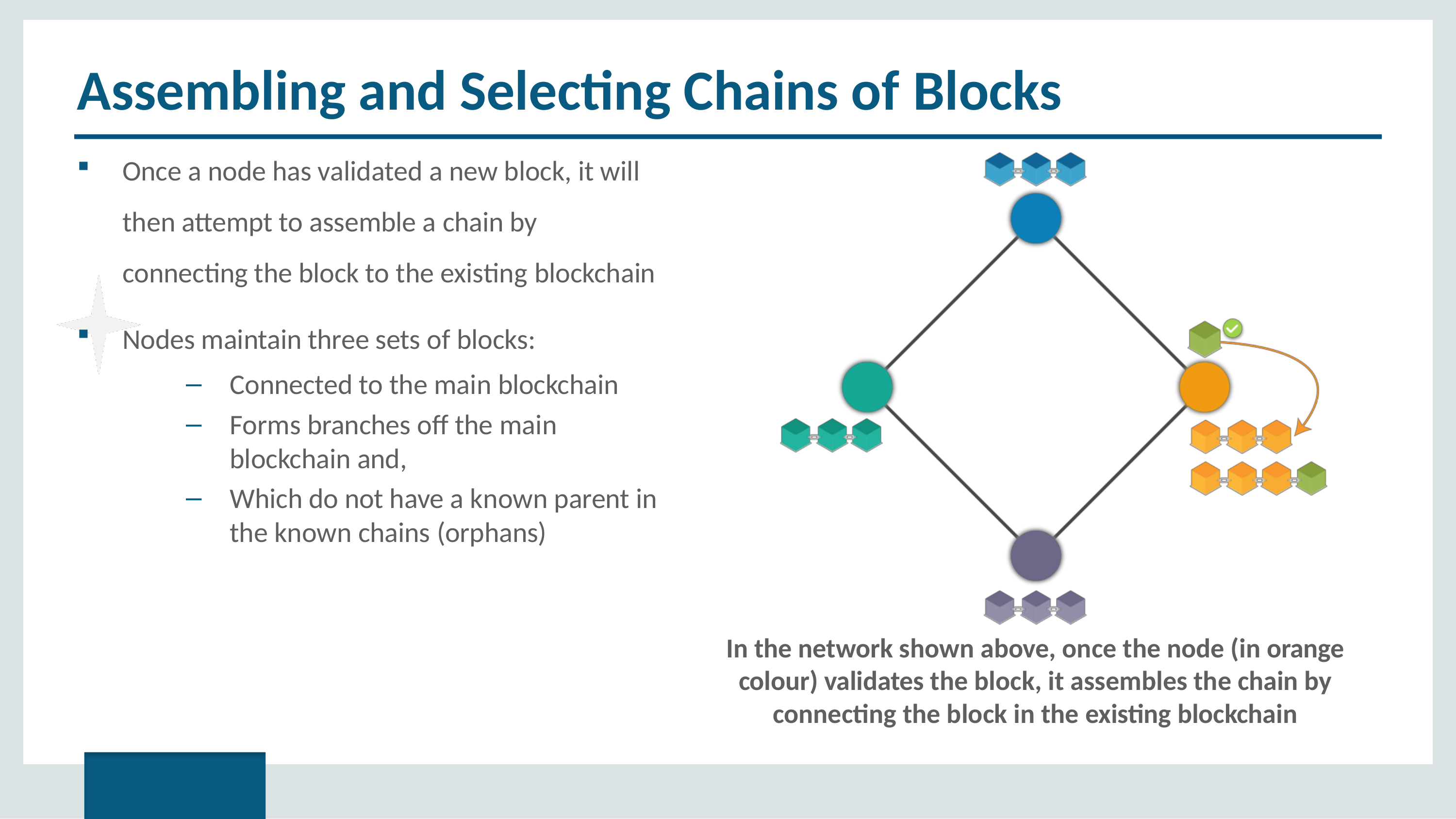

# Assembling and Selecting Chains of Blocks
Once a node has validated a new block, it will  then attempt to assemble a chain by  connecting the block to the existing blockchain

Nodes maintain three sets of blocks:
Connected to the main blockchain
Forms branches off the main
blockchain and,
Which do not have a known parent in  the known chains (orphans)

In the network shown above, once the node (in orange  colour) validates the block, it assembles the chain by  connecting the block in the existing blockchain